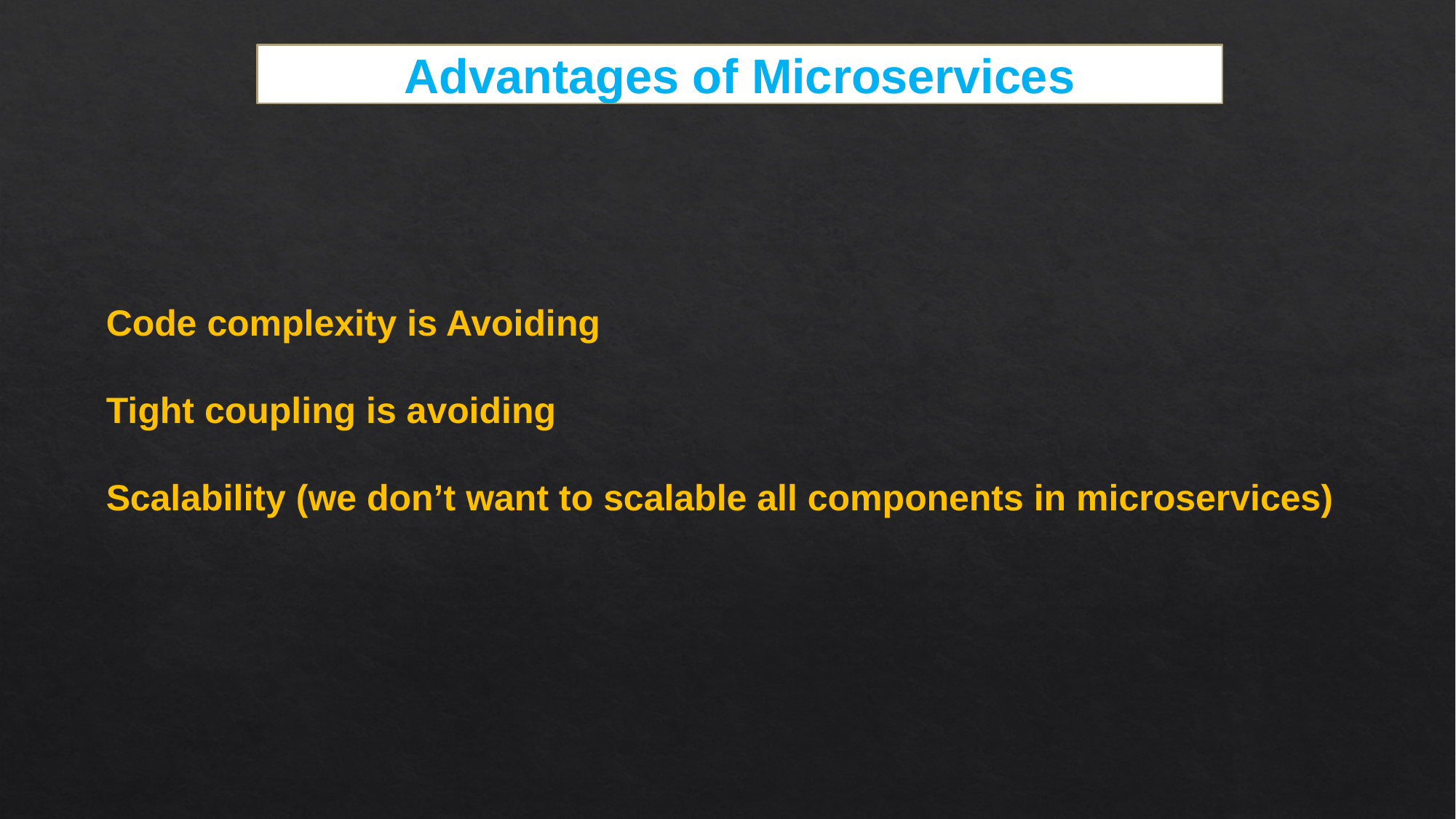

Advantages of Microservices
Code complexity is Avoiding

Tight coupling is avoiding

Scalability (we don’t want to scalable all components in microservices)